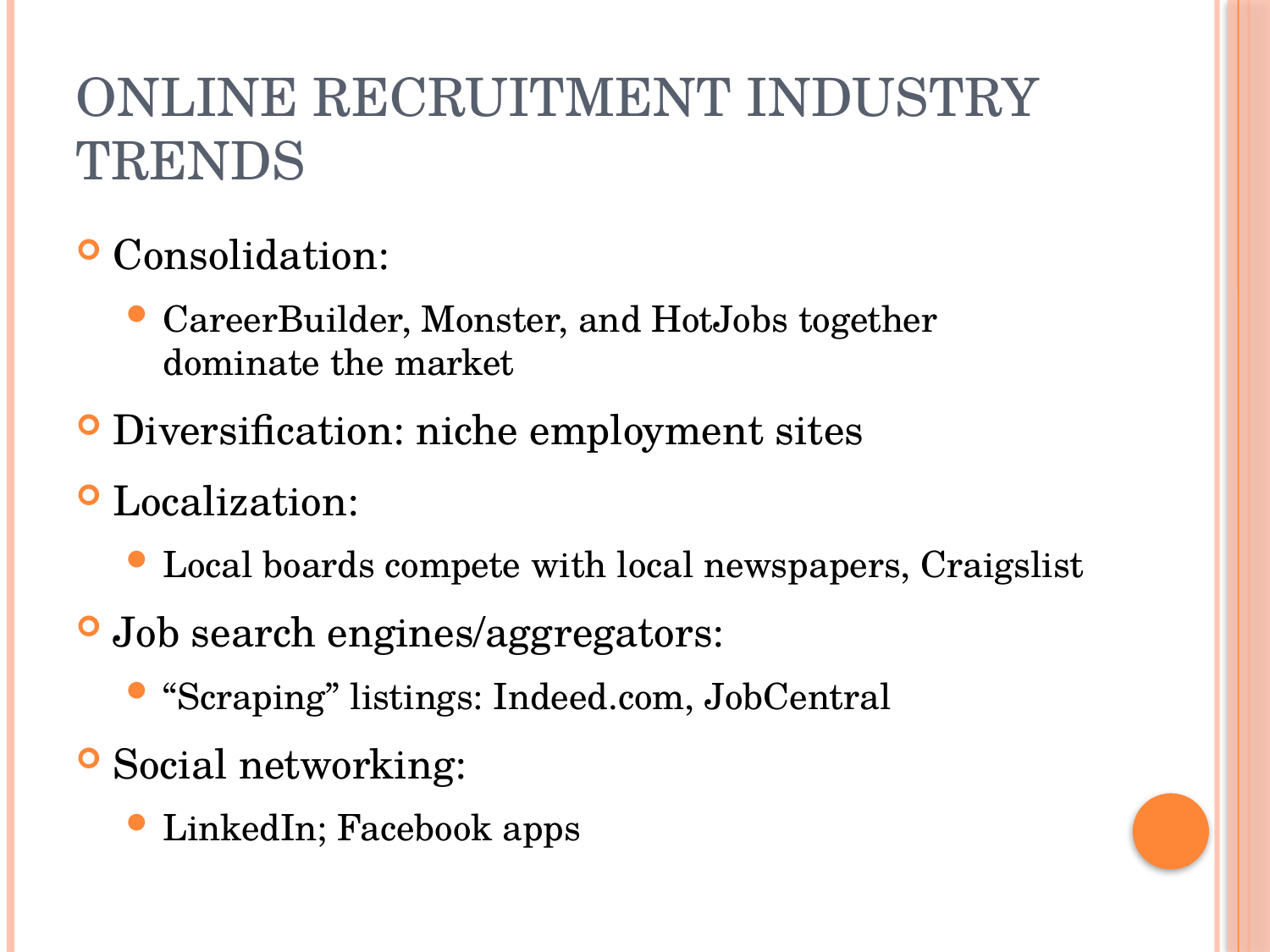

# Online Recruitment Industry Trends
Consolidation:
CareerBuilder, Monster, and HotJobs together dominate the market
Diversification: niche employment sites
Localization:
Local boards compete with local newspapers, Craigslist
Job search engines/aggregators:
“Scraping” listings: Indeed.com, JobCentral
Social networking:
LinkedIn; Facebook apps